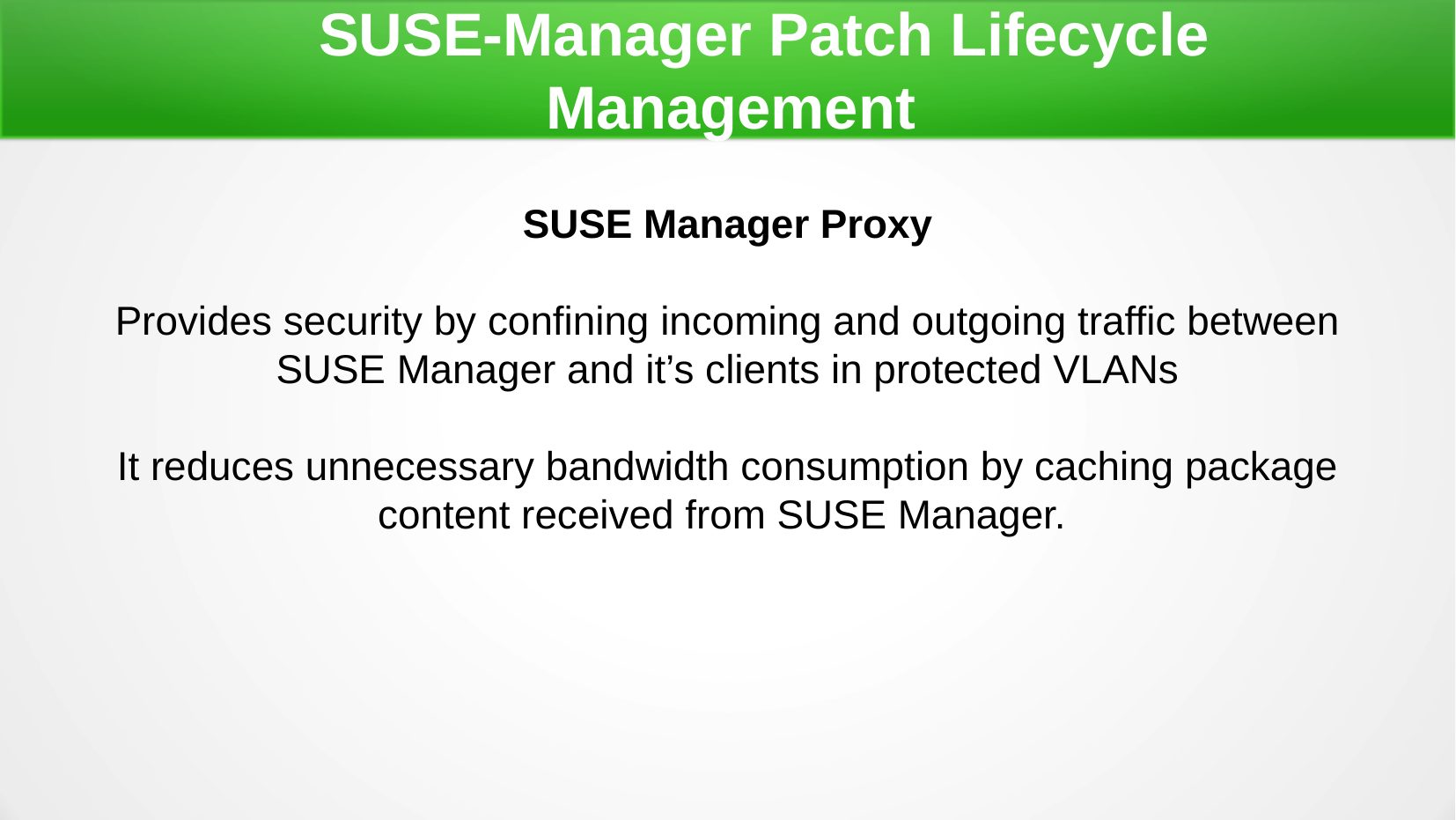

SUSE-Manager Patch Lifecycle Management
SUSE Manager Proxy

Provides security by confining incoming and outgoing traffic between SUSE Manager and it’s clients in protected VLANs

It reduces unnecessary bandwidth consumption by caching package content received from SUSE Manager.